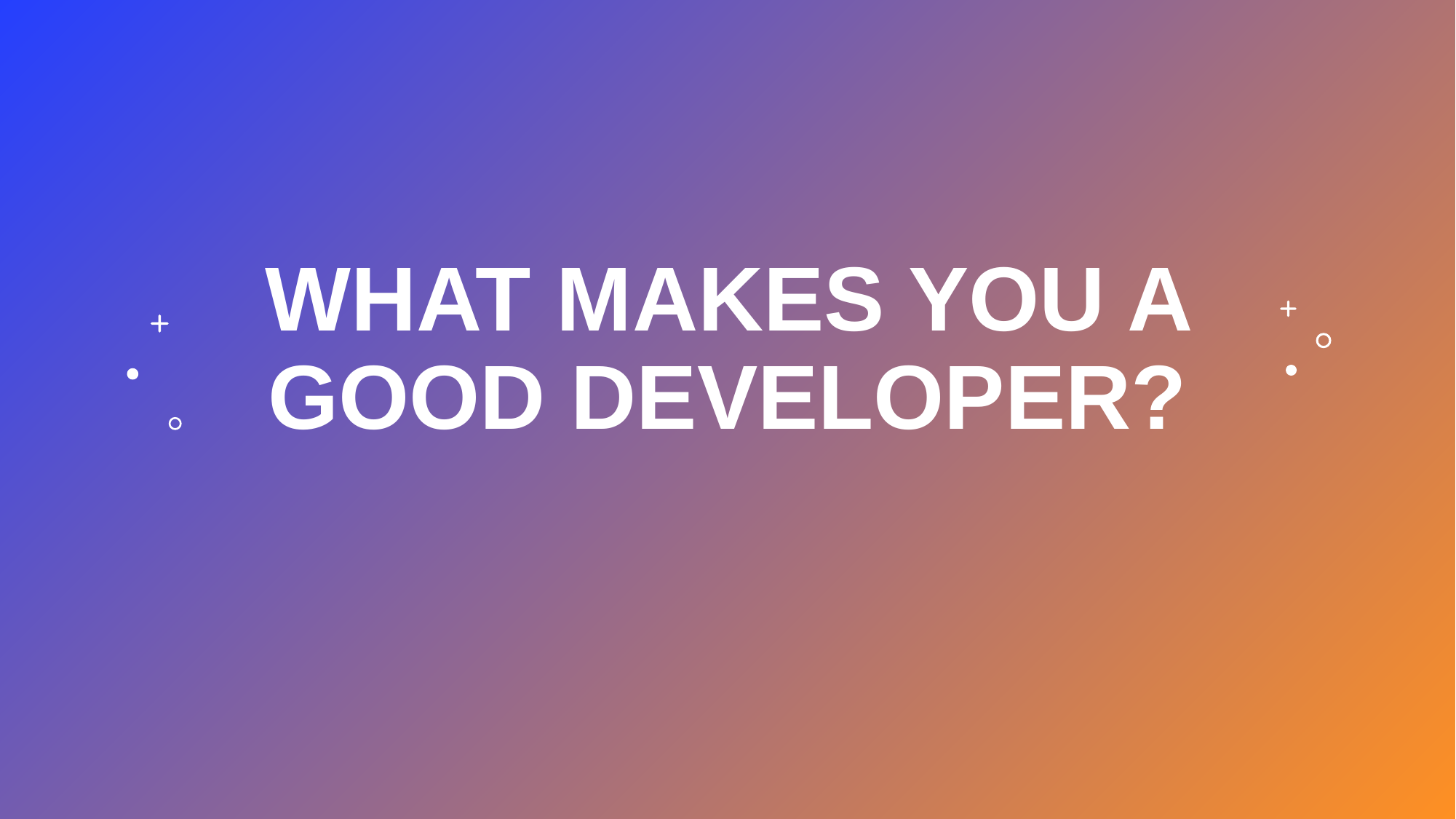

# What makes you a good developer?